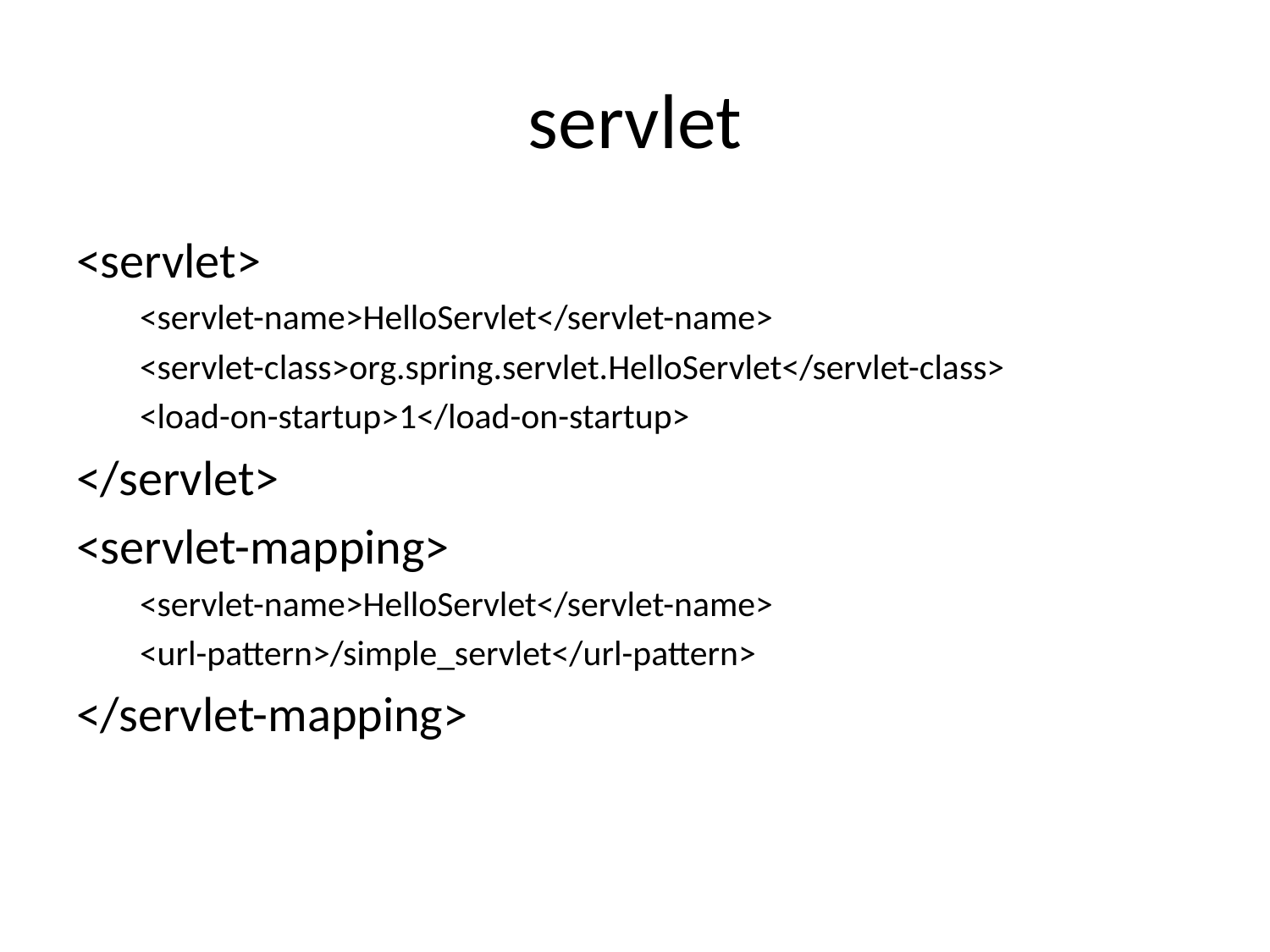

# servlet
<servlet>
<servlet-name>HelloServlet</servlet-name>
<servlet-class>org.spring.servlet.HelloServlet</servlet-class>
<load-on-startup>1</load-on-startup>
</servlet>
<servlet-mapping>
<servlet-name>HelloServlet</servlet-name>
<url-pattern>/simple_servlet</url-pattern>
</servlet-mapping>